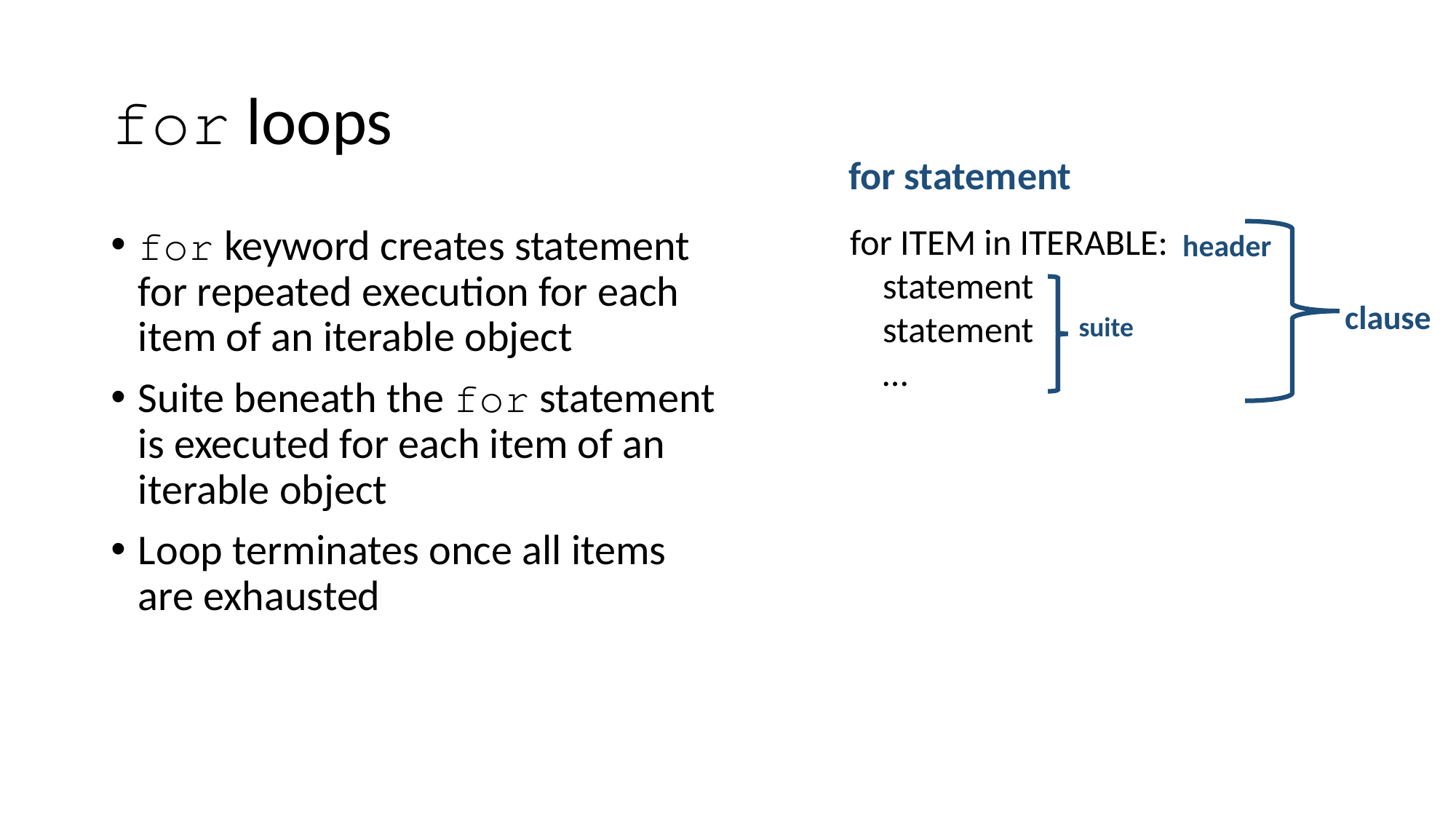

# for loops
for statement
for ITEM in ITERABLE:
    statement
    statement
    …
header

clause
suite
for keyword creates statement for repeated execution for each item of an iterable object
Suite beneath the for statement is executed for each item of an iterable object
Loop terminates once all items are exhausted